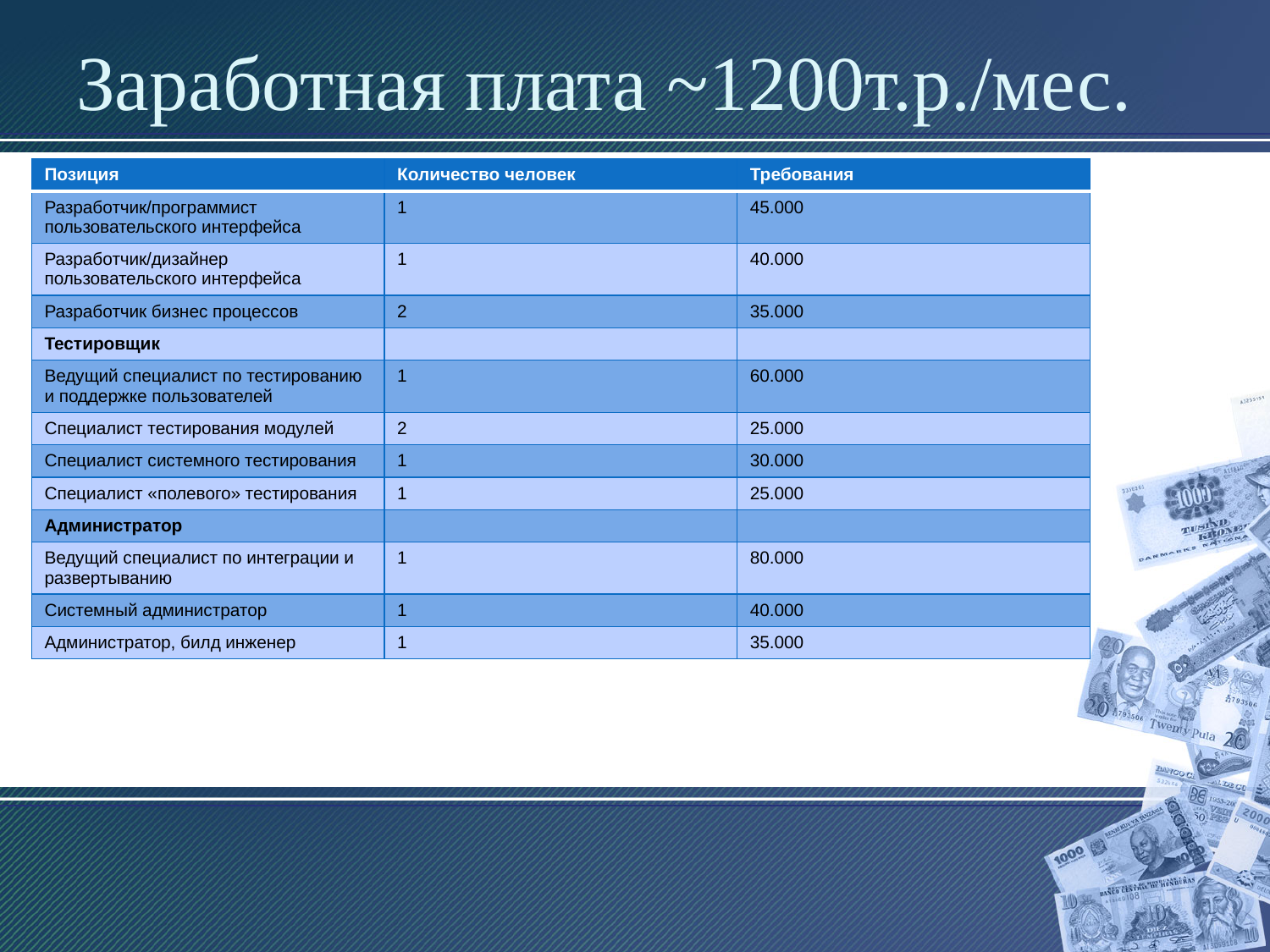

# Заработная плата ~1200т.р./мес.
| Позиция | Количество человек | Требования |
| --- | --- | --- |
| Разработчик/программист пользовательского интерфейса | 1 | 45.000 |
| Разработчик/дизайнер пользовательского интерфейса | 1 | 40.000 |
| Разработчик бизнес процессов | 2 | 35.000 |
| Тестировщик |  |  |
| Ведущий специалист по тестированию и поддержке пользователей | 1 | 60.000 |
| Специалист тестирования модулей | 2 | 25.000 |
| Специалист системного тестирования | 1 | 30.000 |
| Специалист «полевого» тестирования | 1 | 25.000 |
| Администратор |  |  |
| Ведущий специалист по интеграции и развертыванию | 1 | 80.000 |
| Системный администратор | 1 | 40.000 |
| Администратор, билд инженер | 1 | 35.000 |